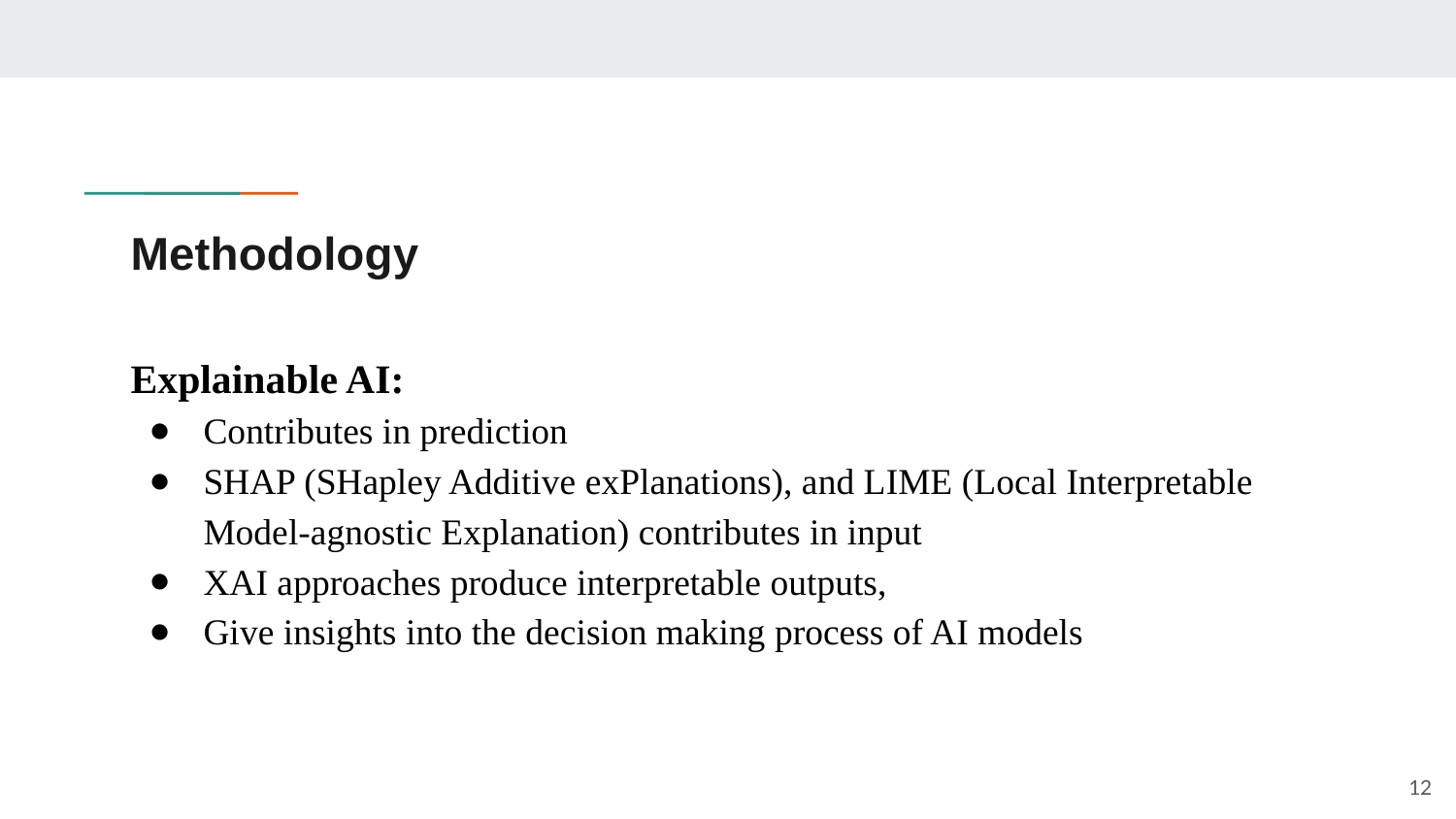

# Methodology

Explainable AI:
Contributes in prediction
SHAP (SHapley Additive exPlanations), and LIME (Local Interpretable Model-agnostic Explanation) contributes in input
XAI approaches produce interpretable outputs,
Give insights into the decision making process of AI models
12